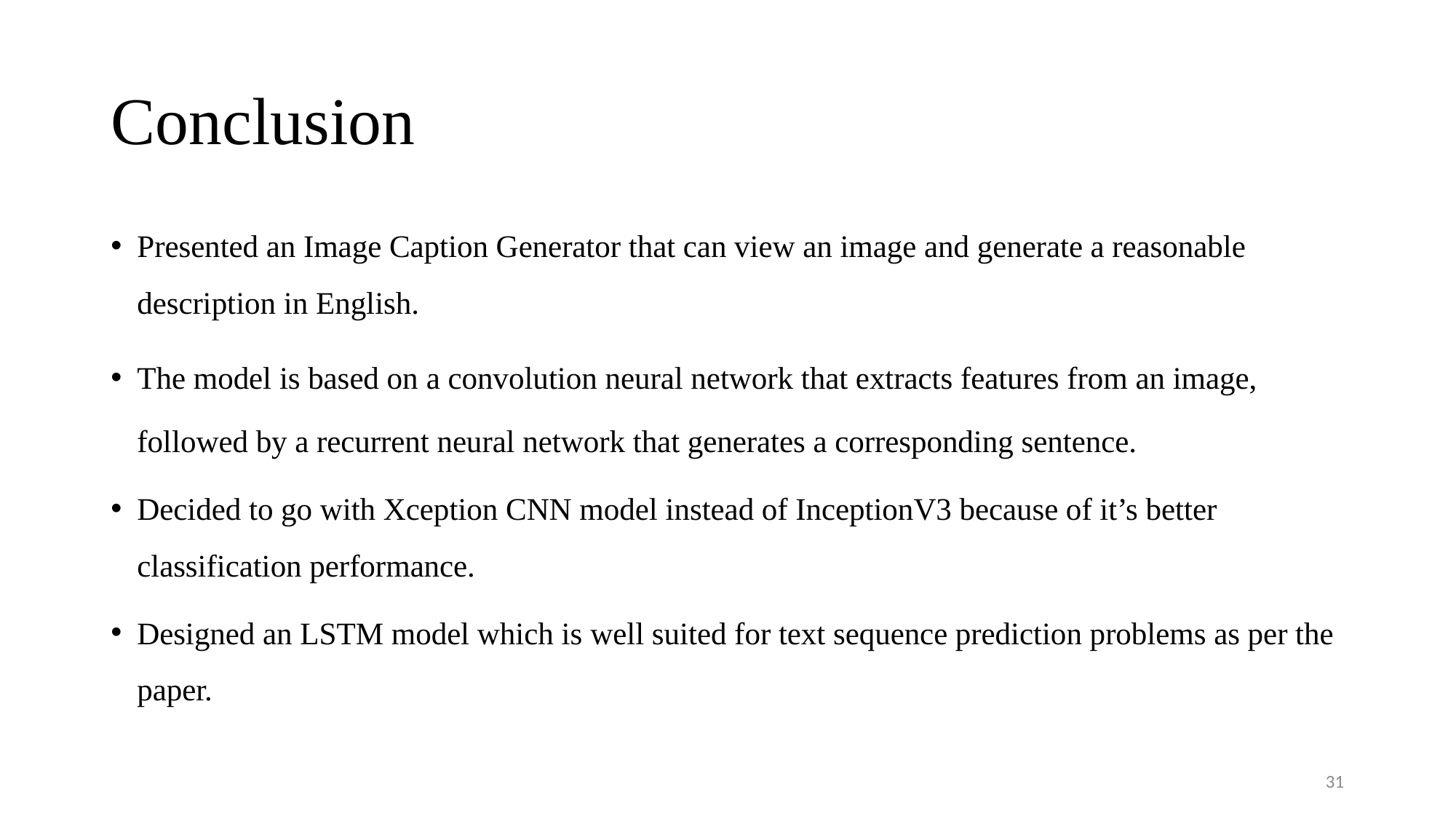

# Conclusion
Presented an Image Caption Generator that can view an image and generate a reasonable description in English.
The model is based on a convolution neural network that extracts features from an image, followed by a recurrent neural network that generates a corresponding sentence.
Decided to go with Xception CNN model instead of InceptionV3 because of it’s better classification performance.
Designed an LSTM model which is well suited for text sequence prediction problems as per the paper.
31